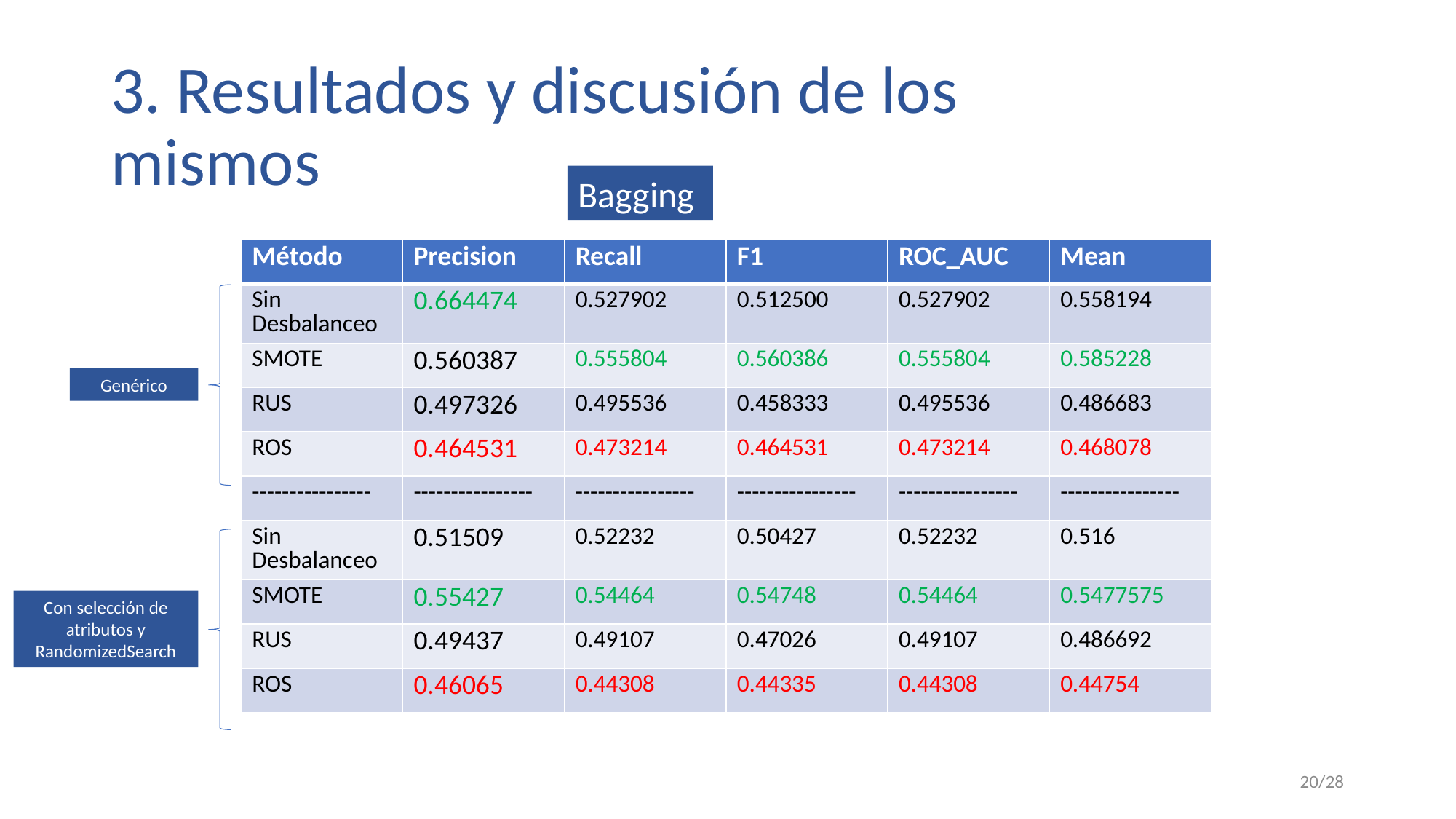

3. Resultados y discusión de los mismos
Bagging
| Método | Precision | Recall | F1 | ROC\_AUC | Mean |
| --- | --- | --- | --- | --- | --- |
| Sin Desbalanceo | 0.664474 | 0.527902 | 0.512500 | 0.527902 | 0.558194 |
| SMOTE | 0.560387 | 0.555804 | 0.560386 | 0.555804 | 0.585228 |
| RUS | 0.497326 | 0.495536 | 0.458333 | 0.495536 | 0.486683 |
| ROS | 0.464531 | 0.473214 | 0.464531 | 0.473214 | 0.468078 |
| ---------------- | ---------------- | ---------------- | ---------------- | ---------------- | ---------------- |
| Sin Desbalanceo | 0.51509 | 0.52232 | 0.50427 | 0.52232 | 0.516 |
| SMOTE | 0.55427 | 0.54464 | 0.54748 | 0.54464 | 0.5477575 |
| RUS | 0.49437 | 0.49107 | 0.47026 | 0.49107 | 0.486692 |
| ROS | 0.46065 | 0.44308 | 0.44335 | 0.44308 | 0.44754 |

Genérico

Con selección de atributos y RandomizedSearch
20/28